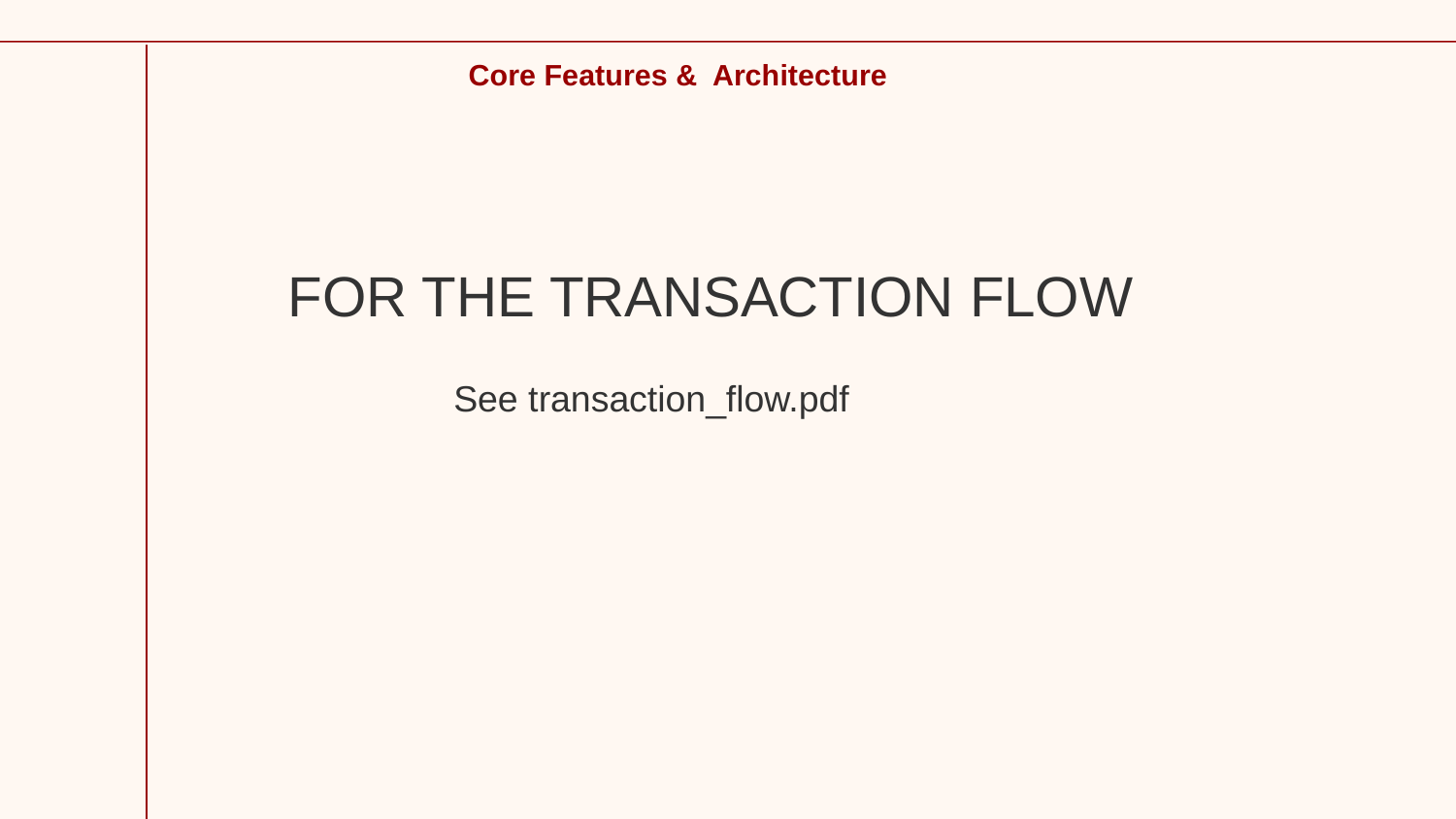

Core Features &  Architecture

FOR THE TRANSACTION FLOW
See transaction_flow.pdf